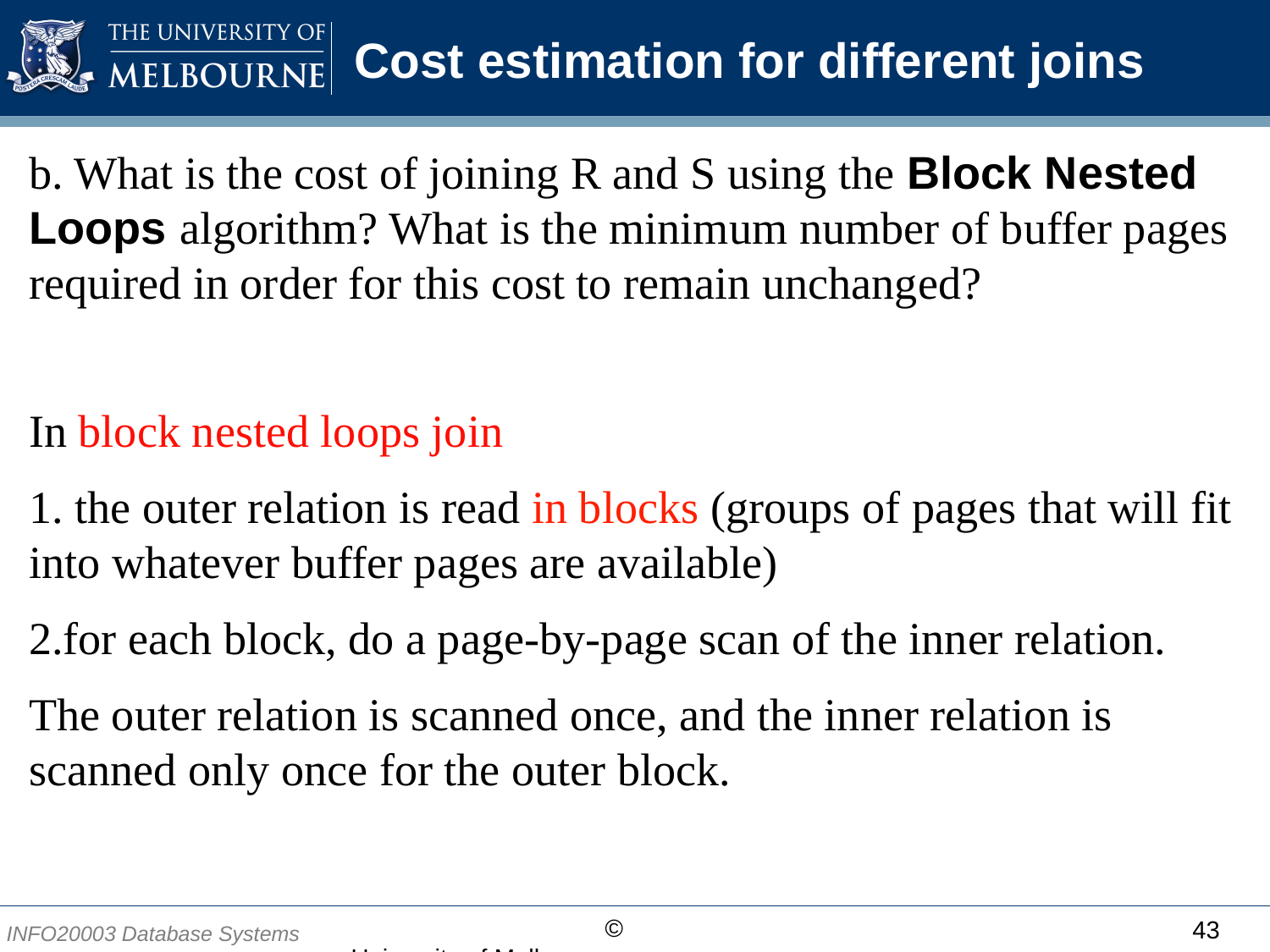

# Cost estimation for different joins
b. What is the cost of joining R and S using the Block Nested Loops algorithm? What is the minimum number of buffer pages required in order for this cost to remain unchanged?
In block nested loops join
1. the outer relation is read in blocks (groups of pages that will fit into whatever buffer pages are available)
2.for each block, do a page-by-page scan of the inner relation.
The outer relation is scanned once, and the inner relation is scanned only once for the outer block.
43